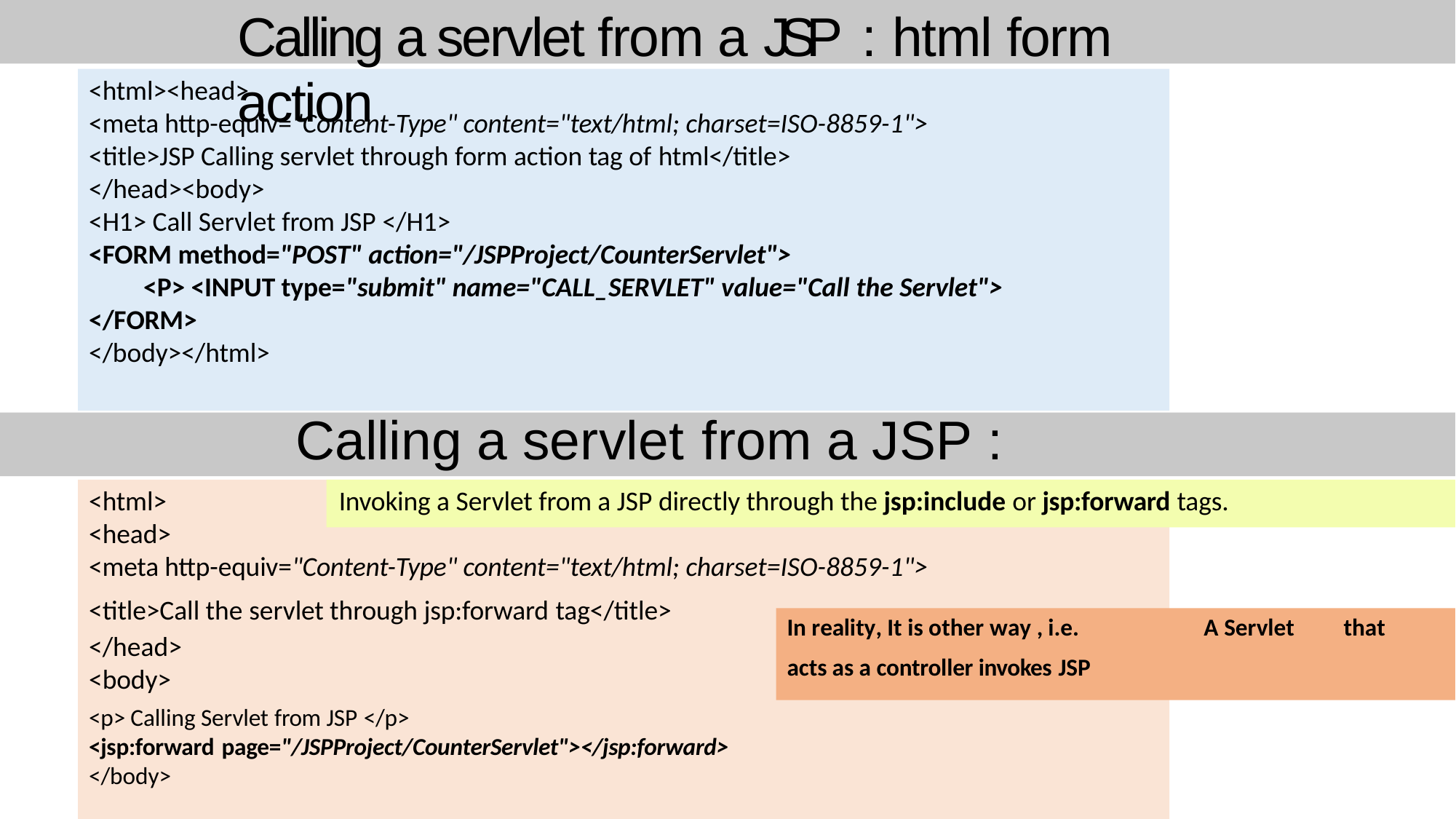

# Calling a servlet from a JSP  :	html form action

<html><head>
<meta http-equiv="Content-Type" content="text/html; charset=ISO-8859-1">
<title>JSP Calling servlet through form action tag of html</title>
</head><body>
<H1> Call Servlet from JSP </H1>
<FORM method="POST" action="/JSPProject/CounterServlet">
<P> <INPUT type="submit" name="CALL_SERVLET" value="Call the Servlet">
</FORM>
</body></html>
Calling a servlet from a JSP :	jsp:forward

<html>	Invoking a Servlet from a JSP directly through the jsp:include or jsp:forward tags.
<head>
<meta http-equiv="Content-Type" content="text/html; charset=ISO-8859-1">
<title>Call the servlet through jsp:forward tag</title>

In reality, It is other way , i.e.	A Servlet	that
</head>
<body>
acts as a controller invokes JSP
<p> Calling Servlet from JSP </p>
<jsp:forward page="/JSPProject/CounterServlet"></jsp:forward>
</body>